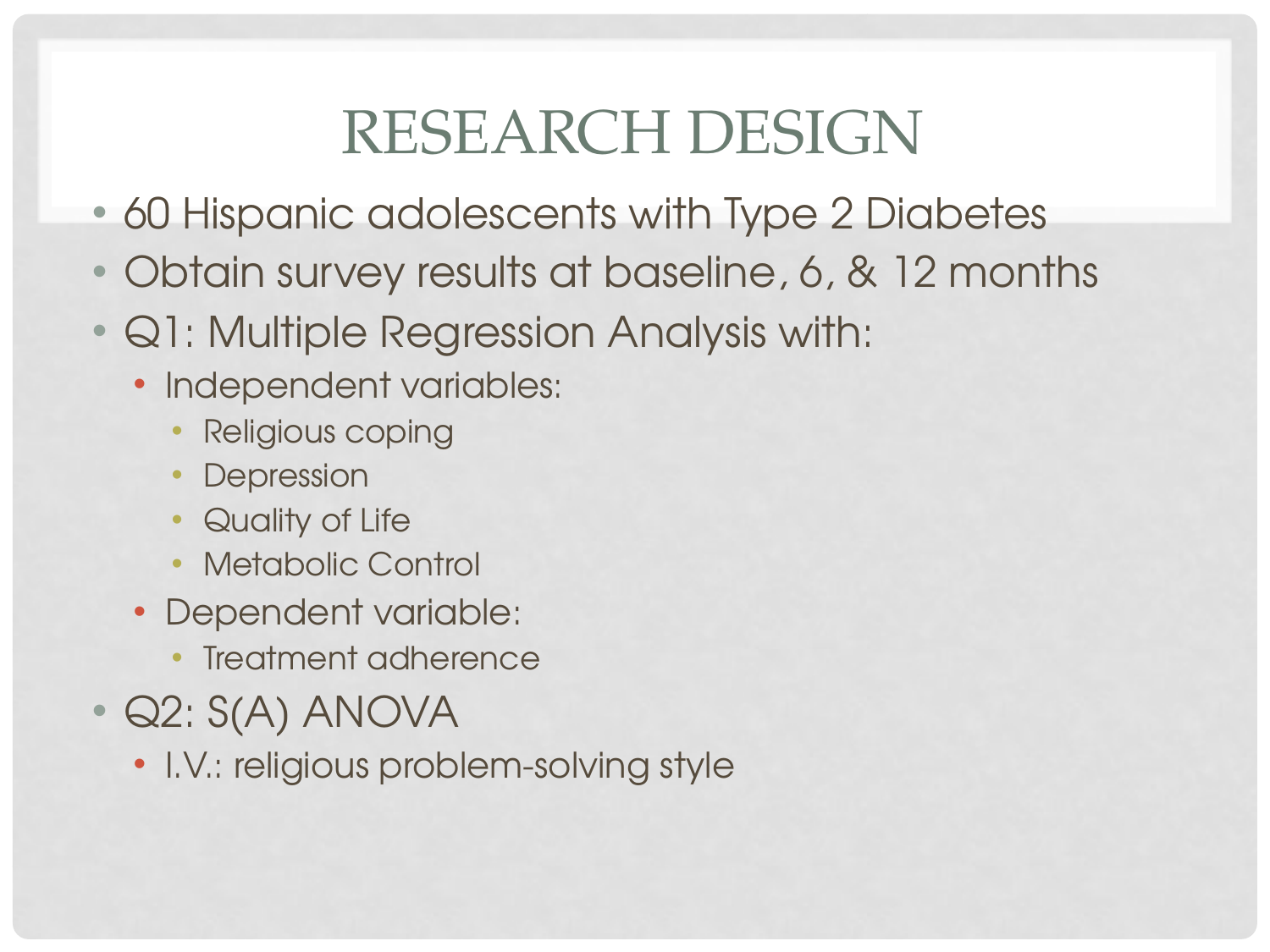

# Research Design
60 Hispanic adolescents with Type 2 Diabetes
Obtain survey results at baseline, 6, & 12 months
Q1: Multiple Regression Analysis with:
Independent variables:
Religious coping
Depression
Quality of Life
Metabolic Control
Dependent variable:
Treatment adherence
Q2: S(A) ANOVA
I.V.: religious problem-solving style